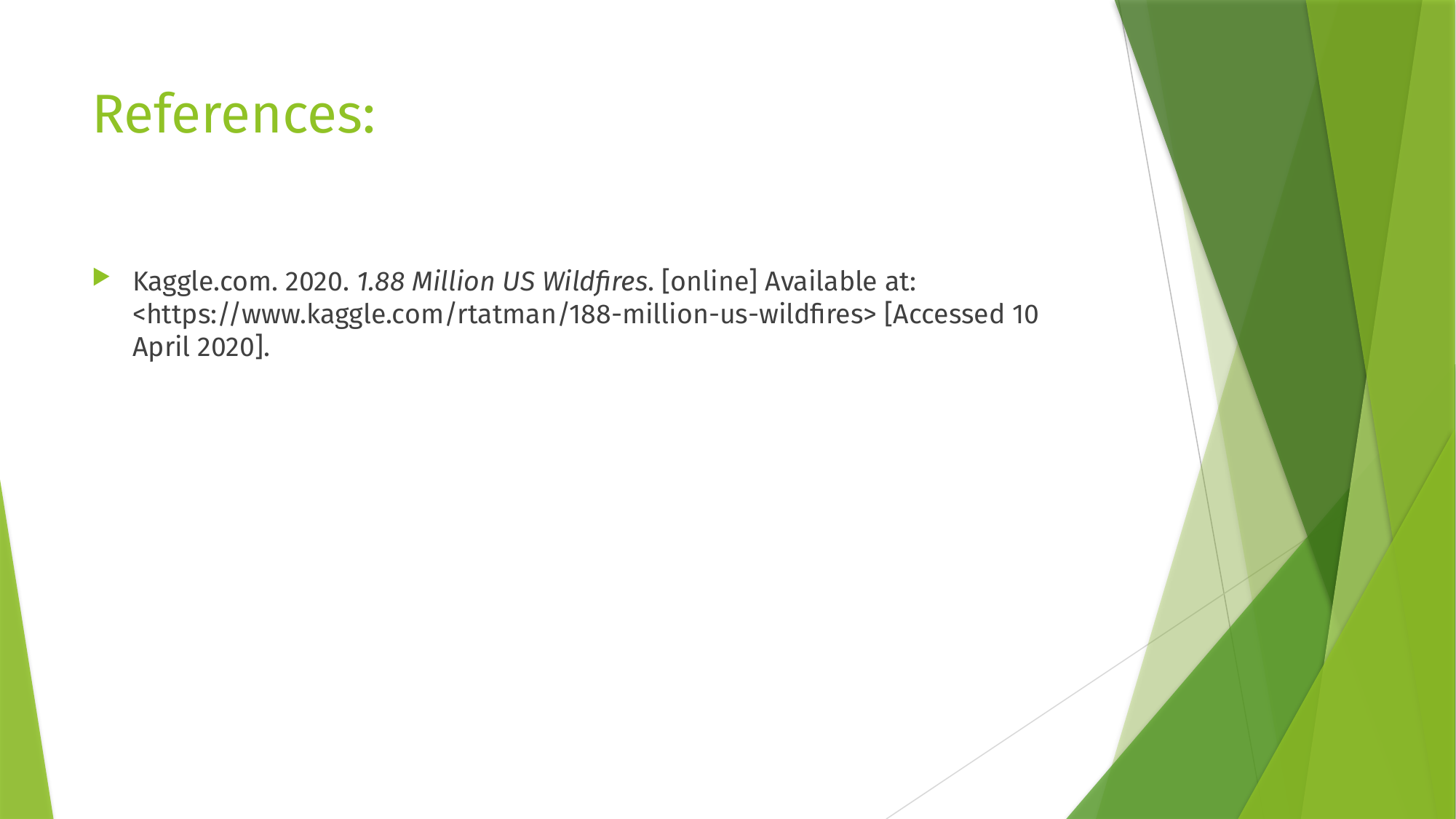

# References:
Kaggle.com. 2020. 1.88 Million US Wildfires. [online] Available at: <https://www.kaggle.com/rtatman/188-million-us-wildfires> [Accessed 10 April 2020].